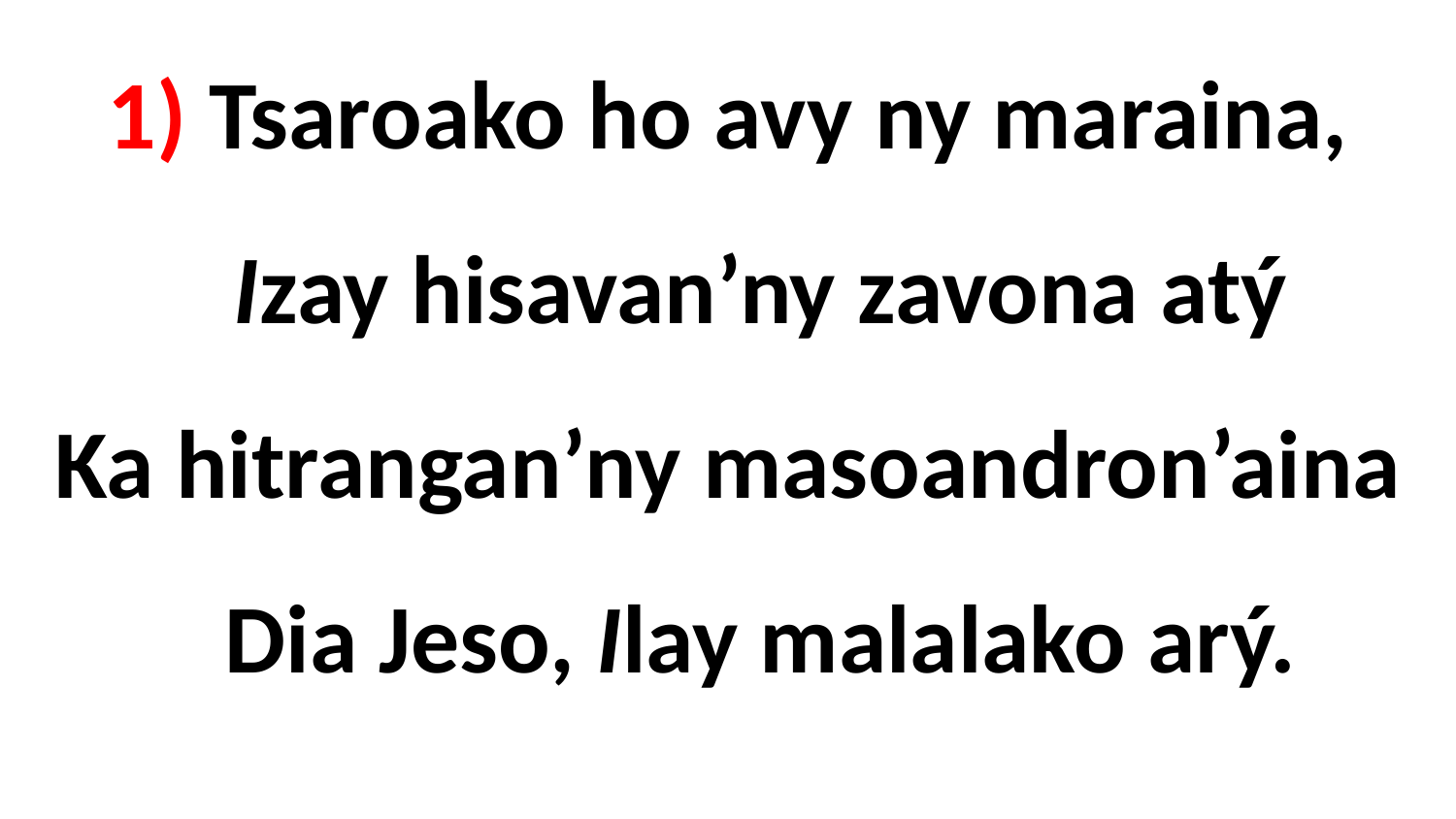

# 1) Tsaroako ho avy ny maraina, Izay hisavan’ny zavona atý Ka hitrangan’ny masoandron’aina Dia Jeso, Ilay malalako arý.